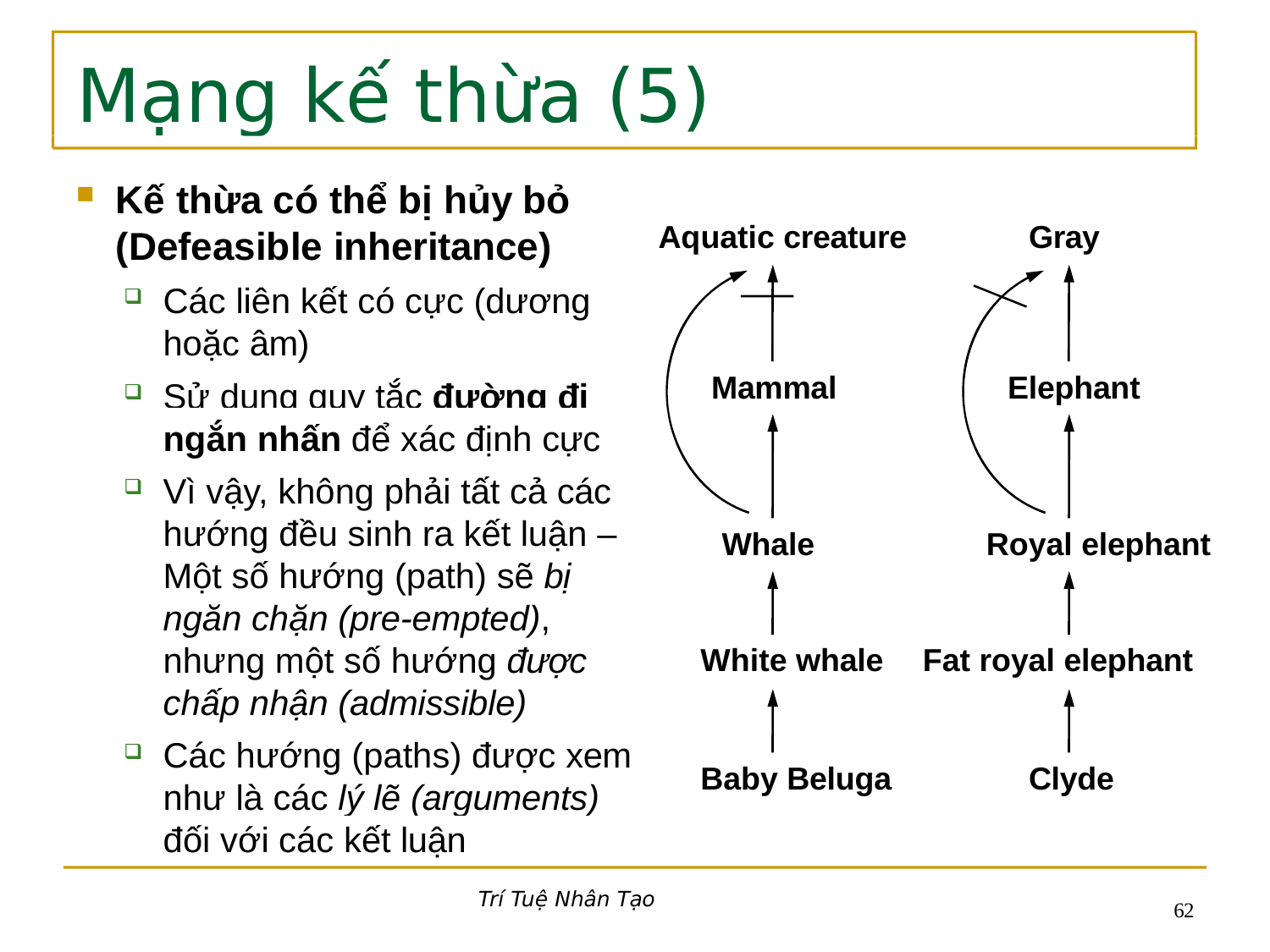

# Mạng kế thừa (5)

Kế thừa có thể bị hủy bỏ (Defeasible inheritance)
Aquatic creature
Gray

Các liên kết có cực (dương hoặc âm)
Sử dụng quy tắc đường đi
Mammal
Elephant
ngắn nhấn để xác định cực
Vì vậy, không phải tất cả các hướng đều sinh ra kết luận – Một số hướng (path) sẽ bị ngăn chặn (pre-empted), nhưng một số hướng được
Whale
Royal elephant

White whale
Fat royal elephant
chấp nhận (admissible)

Các hướng (paths) được xem như là các lý lẽ (arguments)
Baby Beluga
Clyde

đối với các kết luận
Trí Tuệ Nhân Tạo
62